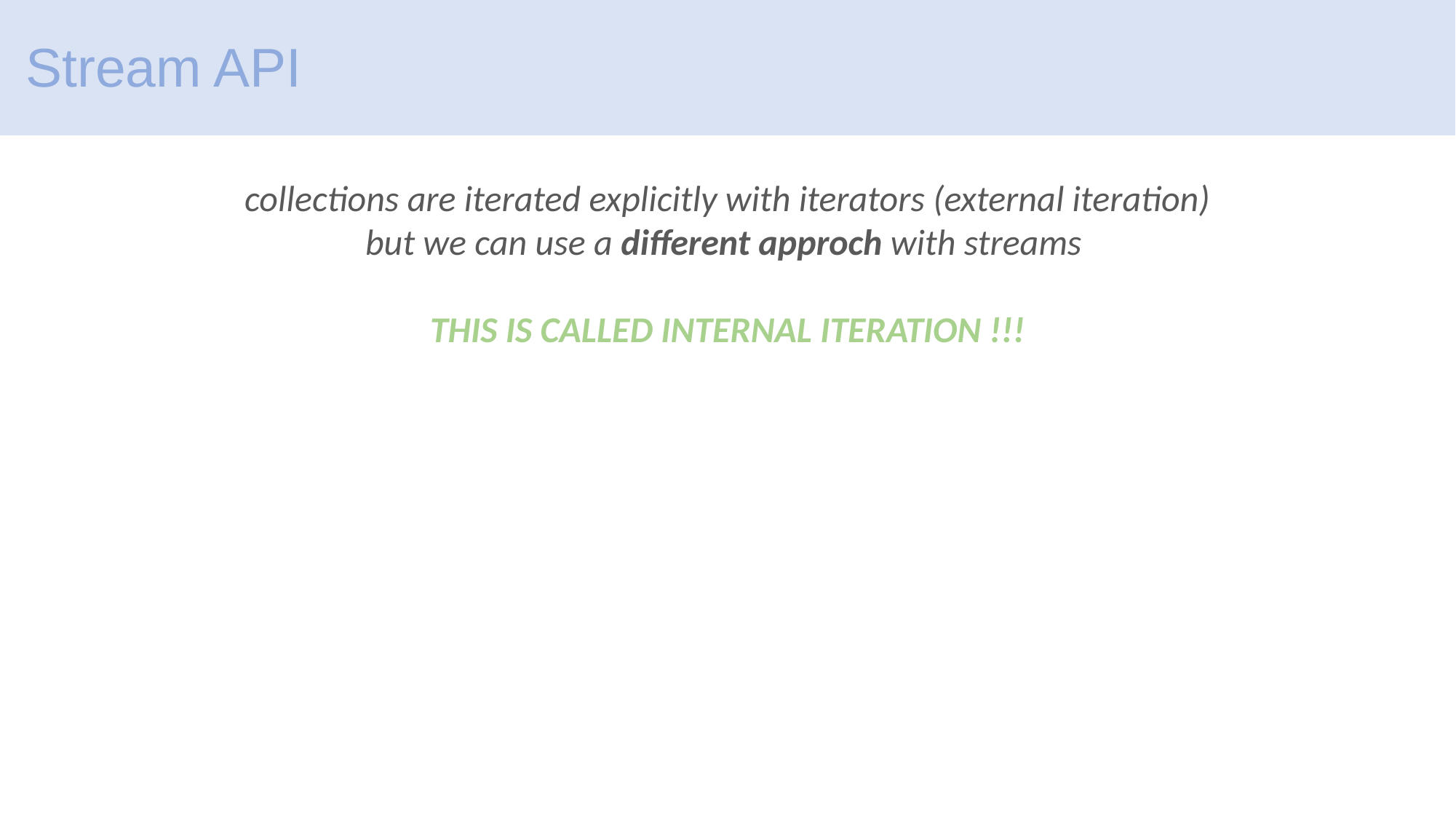

# Stream API

collections are iterated explicitly with iterators (external iteration)
but we can use a different approch with streams

THIS IS CALLED INTERNAL ITERATION !!!